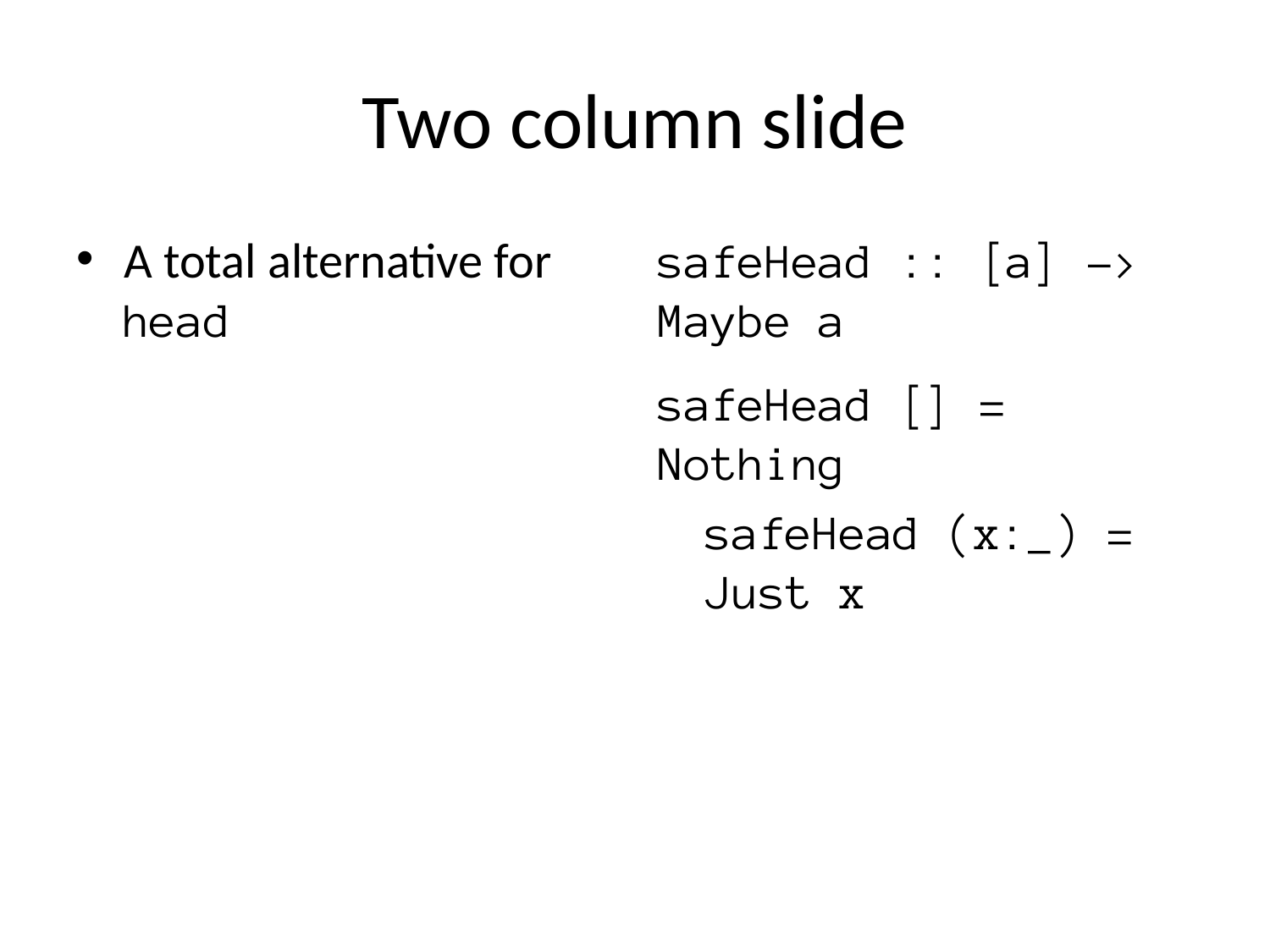

# Two column slide
A total alternative for head
safeHead :: [a] -> Maybe a
safeHead [] = Nothing
safeHead (x:_) = Just x